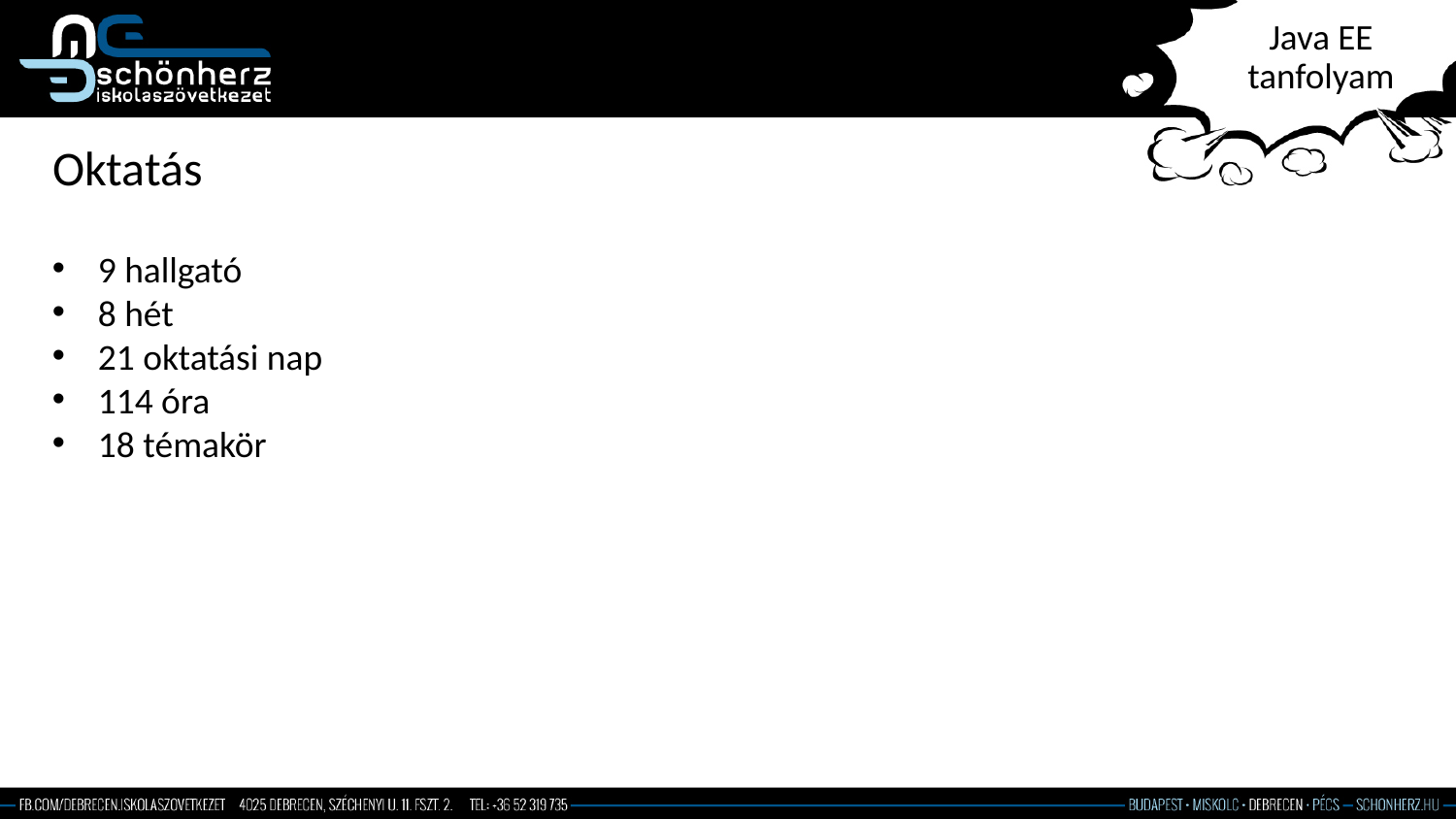

# Java EE tanfolyam
Oktatás
9 hallgató
8 hét
21 oktatási nap
114 óra
18 témakör